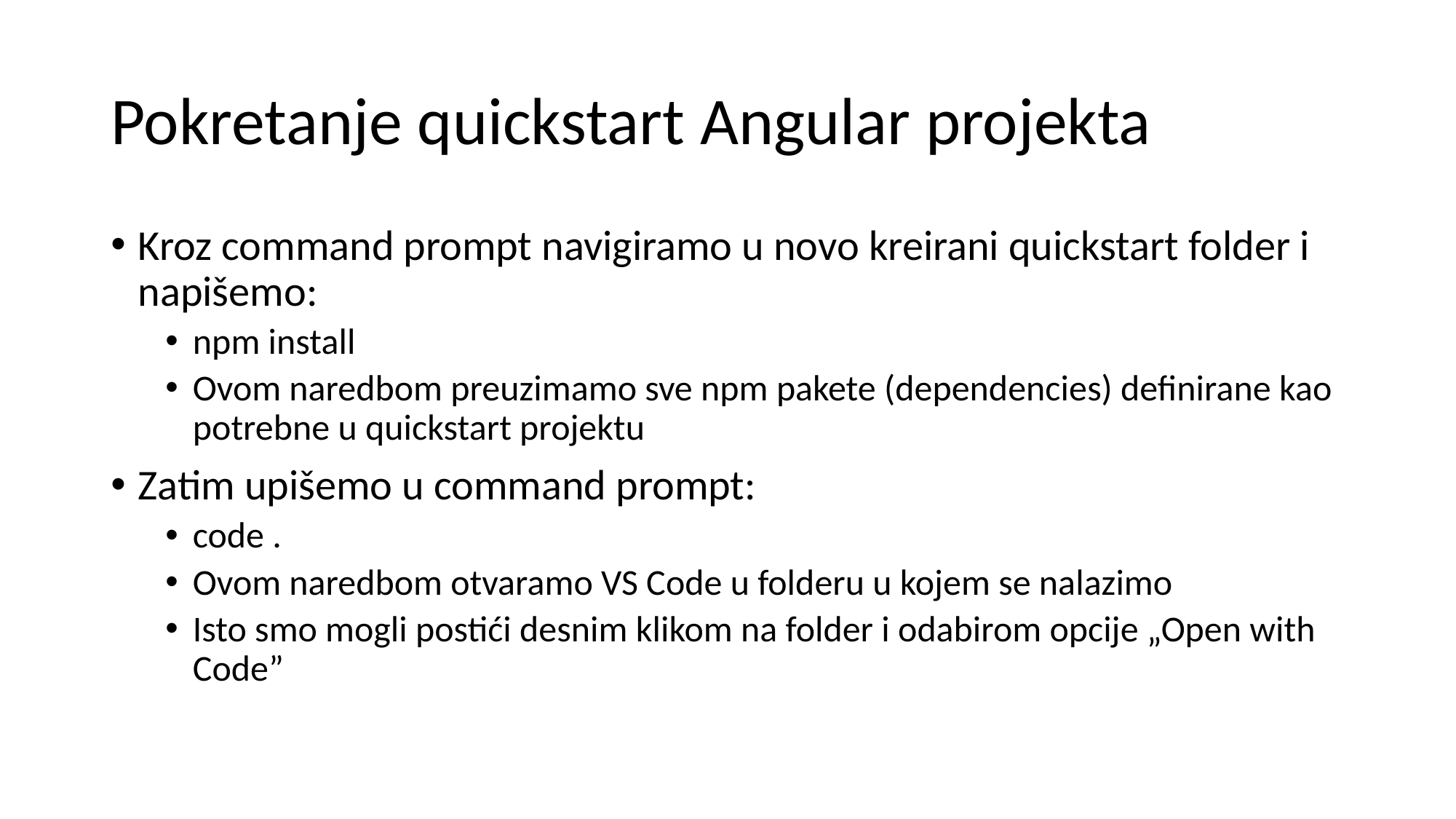

# Pokretanje quickstart Angular projekta
Kroz command prompt navigiramo u novo kreirani quickstart folder i napišemo:
npm install
Ovom naredbom preuzimamo sve npm pakete (dependencies) definirane kao potrebne u quickstart projektu
Zatim upišemo u command prompt:
code .
Ovom naredbom otvaramo VS Code u folderu u kojem se nalazimo
Isto smo mogli postići desnim klikom na folder i odabirom opcije „Open with Code”